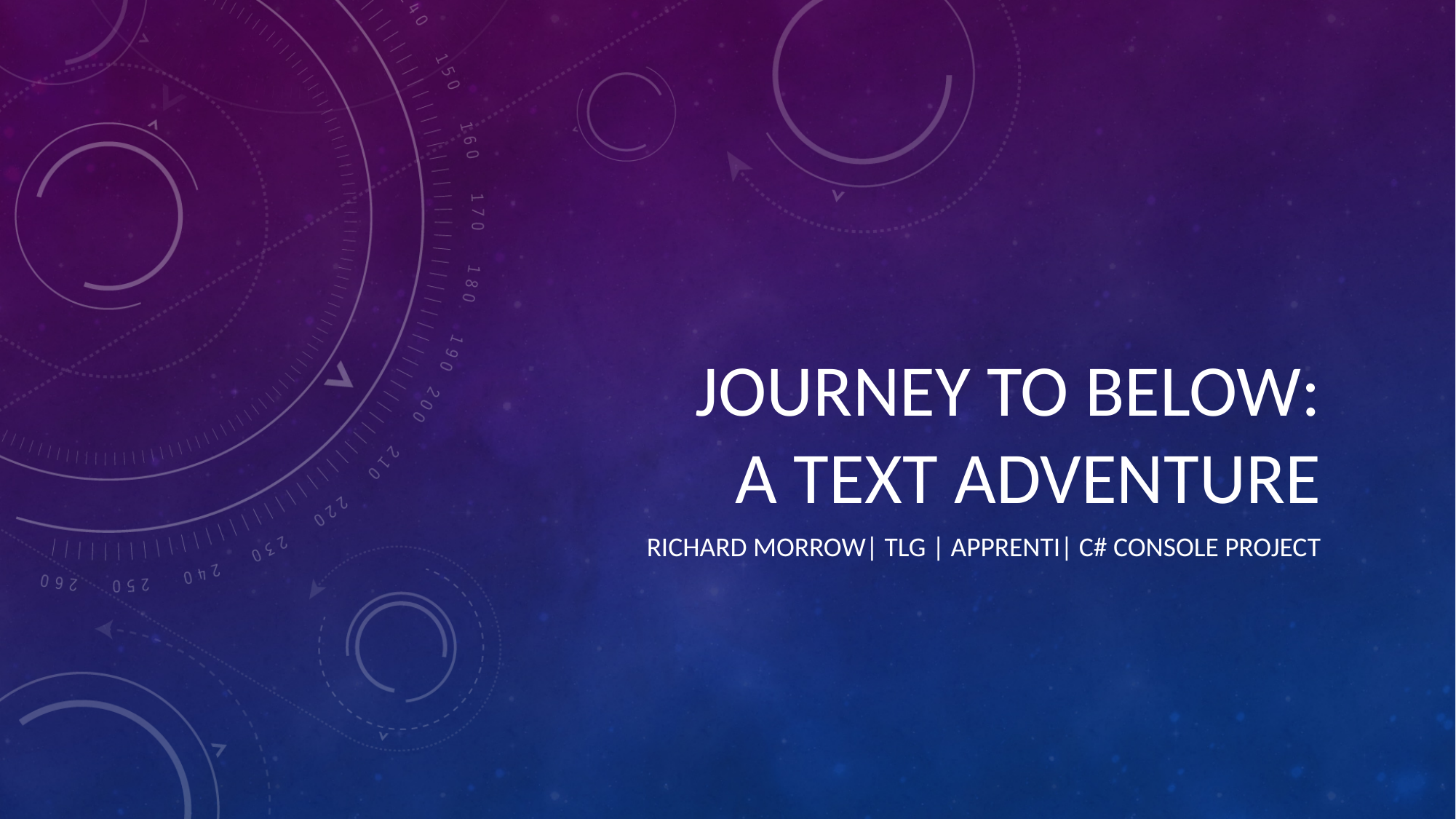

Journey To Below:
A text adventure
RIchard Morrow| TLG | Apprenti| C# Console project